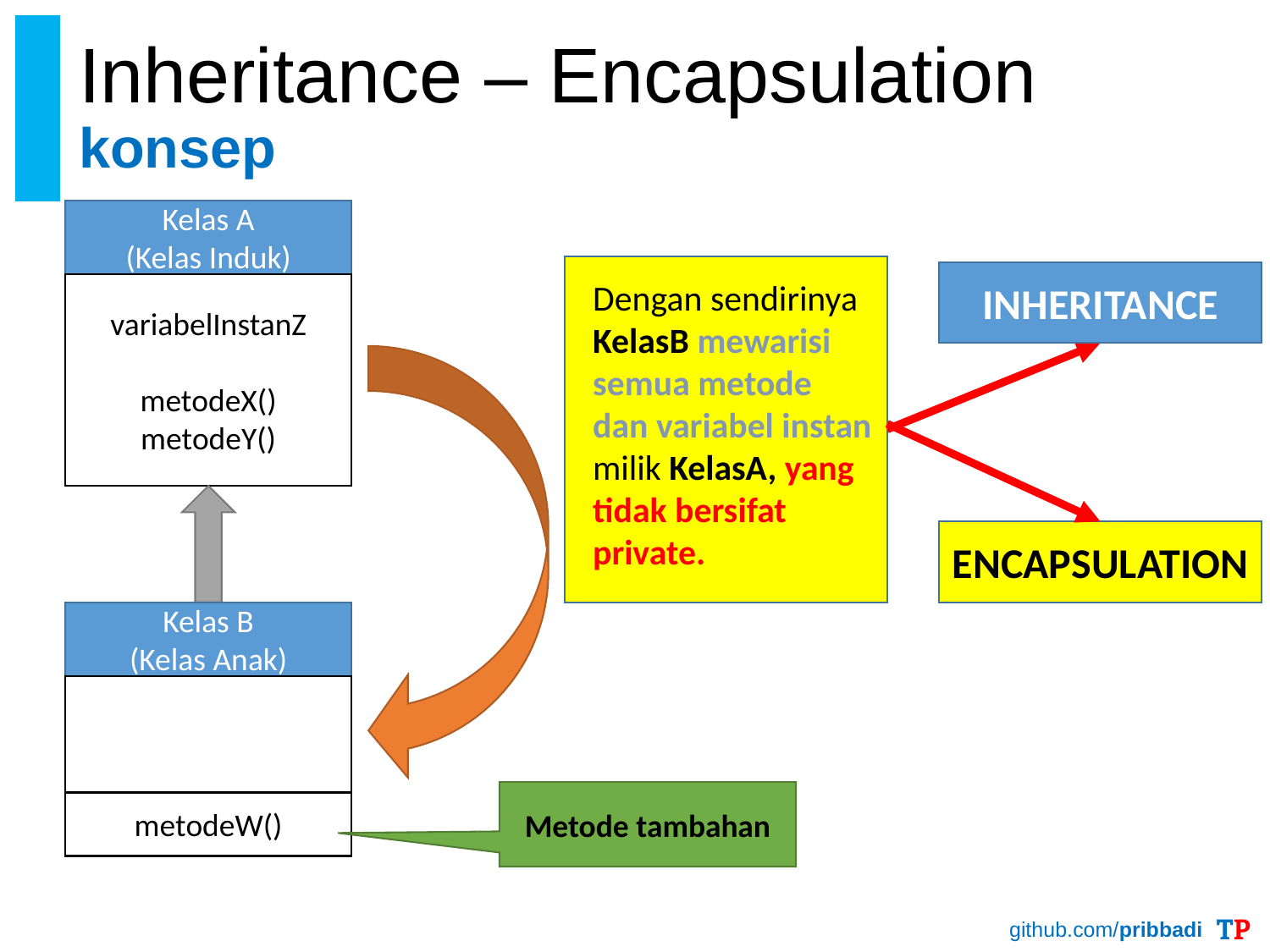

# Inheritance – Encapsulation konsep
Kelas A
(Kelas Induk)

INHERITANCE
Dengan sendirinya KelasB mewarisi semua metode dan variabel instan milik KelasA, yang tidak bersifat private.
variabelInstanZ

metodeX()
metodeY()

ENCAPSULATION
Kelas B
(Kelas Anak)

Metode tambahan
metodeW()